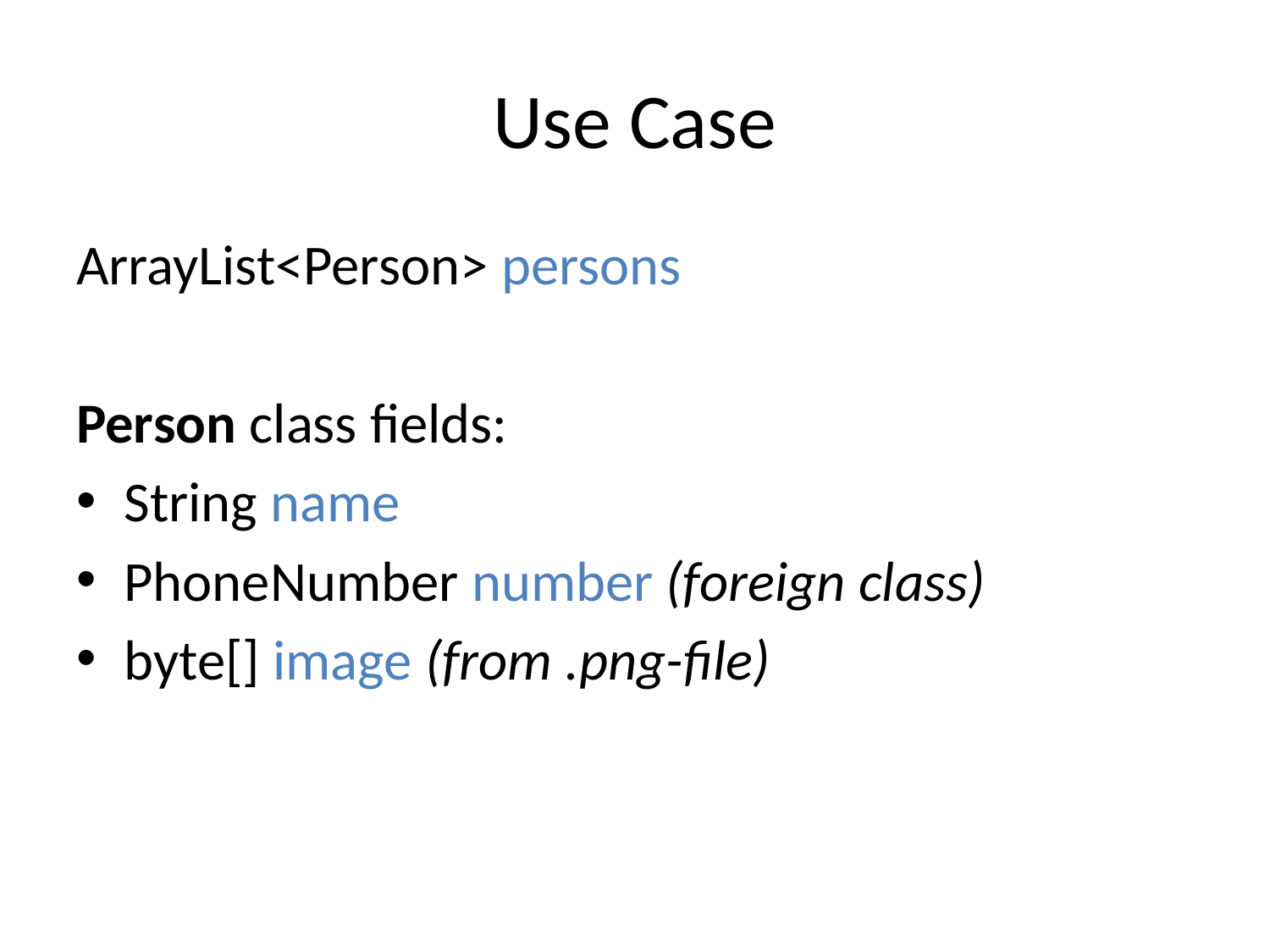

# Use Case
ArrayList<Person> persons

Person class fields:
String name
PhoneNumber number (foreign class)
byte[] image (from .png-file)